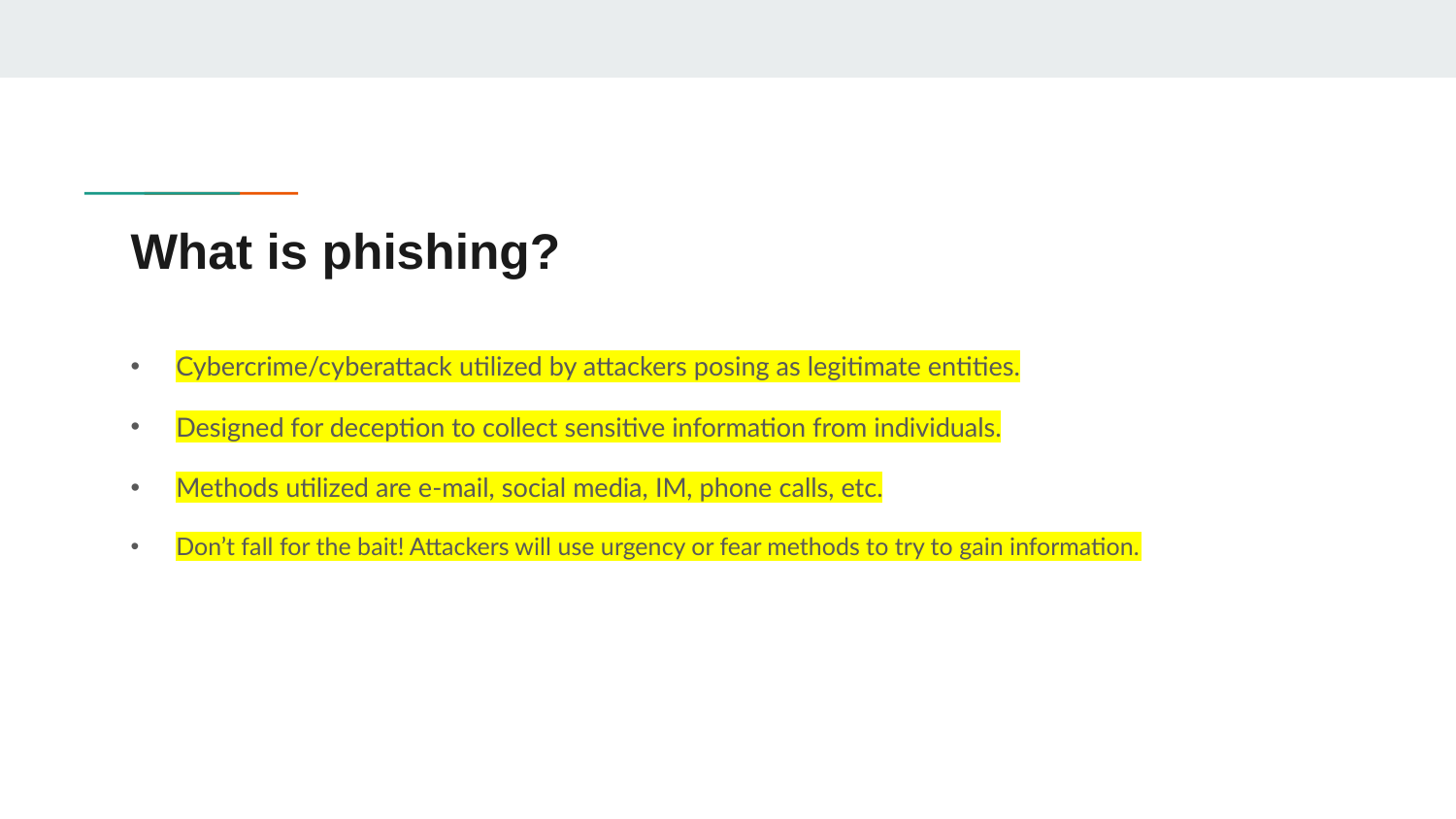

# What is phishing?
Cybercrime/cyberattack utilized by attackers posing as legitimate entities.
Designed for deception to collect sensitive information from individuals.
Methods utilized are e-mail, social media, IM, phone calls, etc.
Don’t fall for the bait! Attackers will use urgency or fear methods to try to gain information.